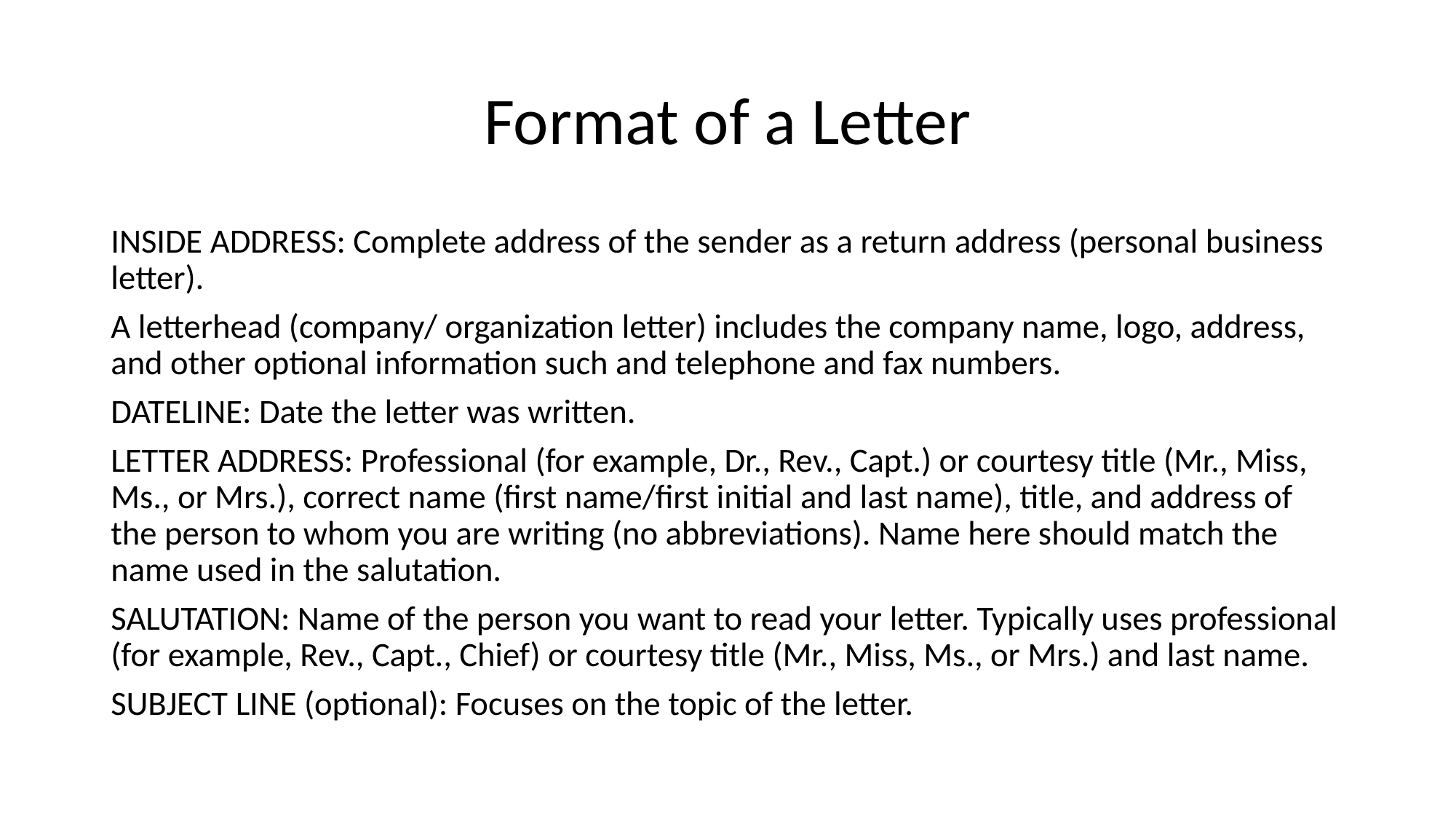

# Format of a Letter
INSIDE ADDRESS: Complete address of the sender as a return address (personal business letter).
A letterhead (company/ organization letter) includes the company name, logo, address, and other optional information such and telephone and fax numbers.
DATELINE: Date the letter was written.
LETTER ADDRESS: Professional (for example, Dr., Rev., Capt.) or courtesy title (Mr., Miss, Ms., or Mrs.), correct name (first name/first initial and last name), title, and address of the person to whom you are writing (no abbreviations). Name here should match the name used in the salutation.
SALUTATION: Name of the person you want to read your letter. Typically uses professional (for example, Rev., Capt., Chief) or courtesy title (Mr., Miss, Ms., or Mrs.) and last name.
SUBJECT LINE (optional): Focuses on the topic of the letter.